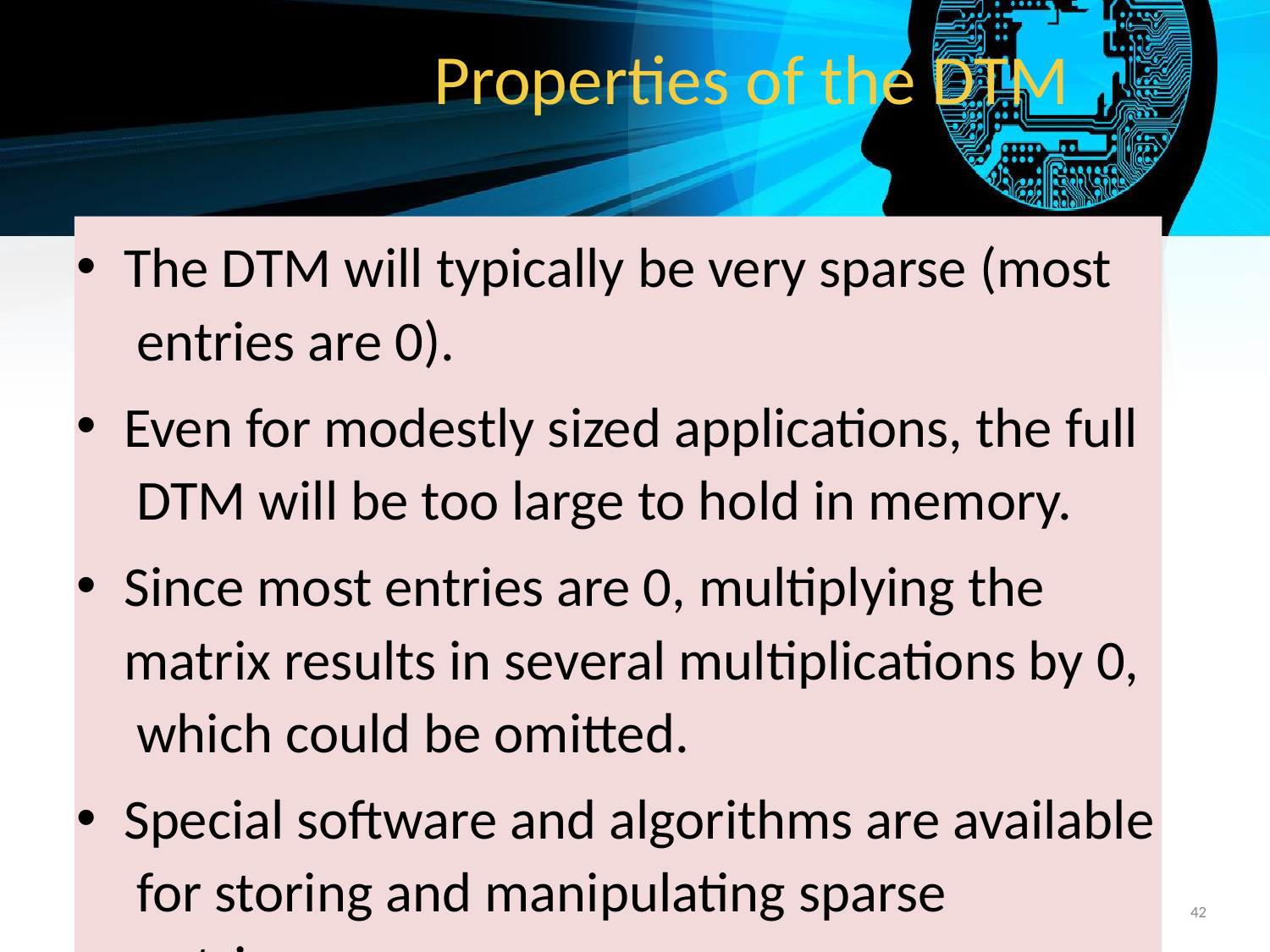

# Properties of the DTM
The DTM will typically be very sparse (most  entries are 0).
Even for modestly sized applications, the full  DTM will be too large to hold in memory.
Since most entries are 0, multiplying the  matrix results in several multiplications by 0,  which could be omitted.
Special software and algorithms are available  for storing and manipulating sparse matrices.
42